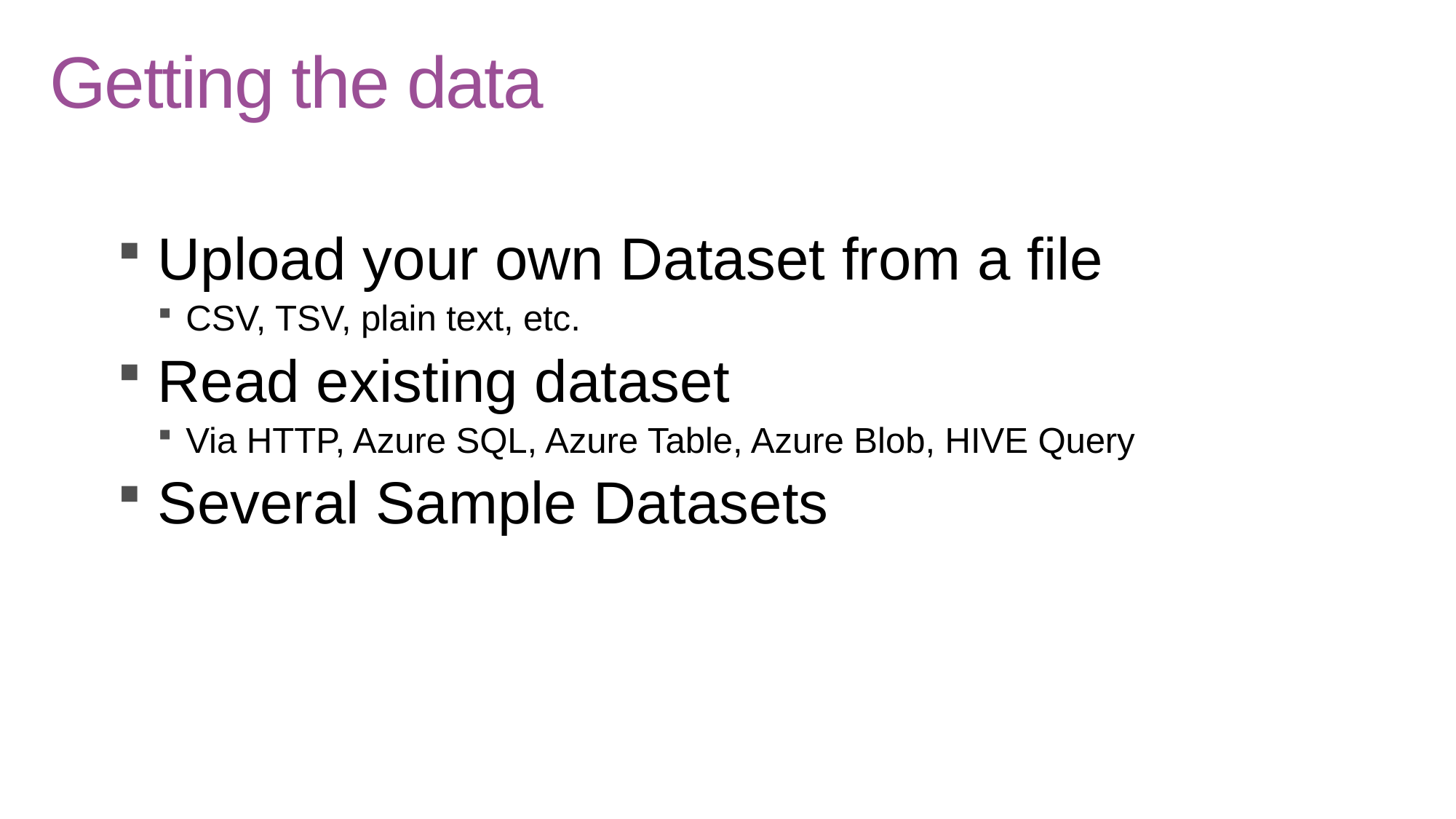

# Getting the data
Upload your own Dataset from a file
CSV, TSV, plain text, etc.
Read existing dataset
Via HTTP, Azure SQL, Azure Table, Azure Blob, HIVE Query
Several Sample Datasets